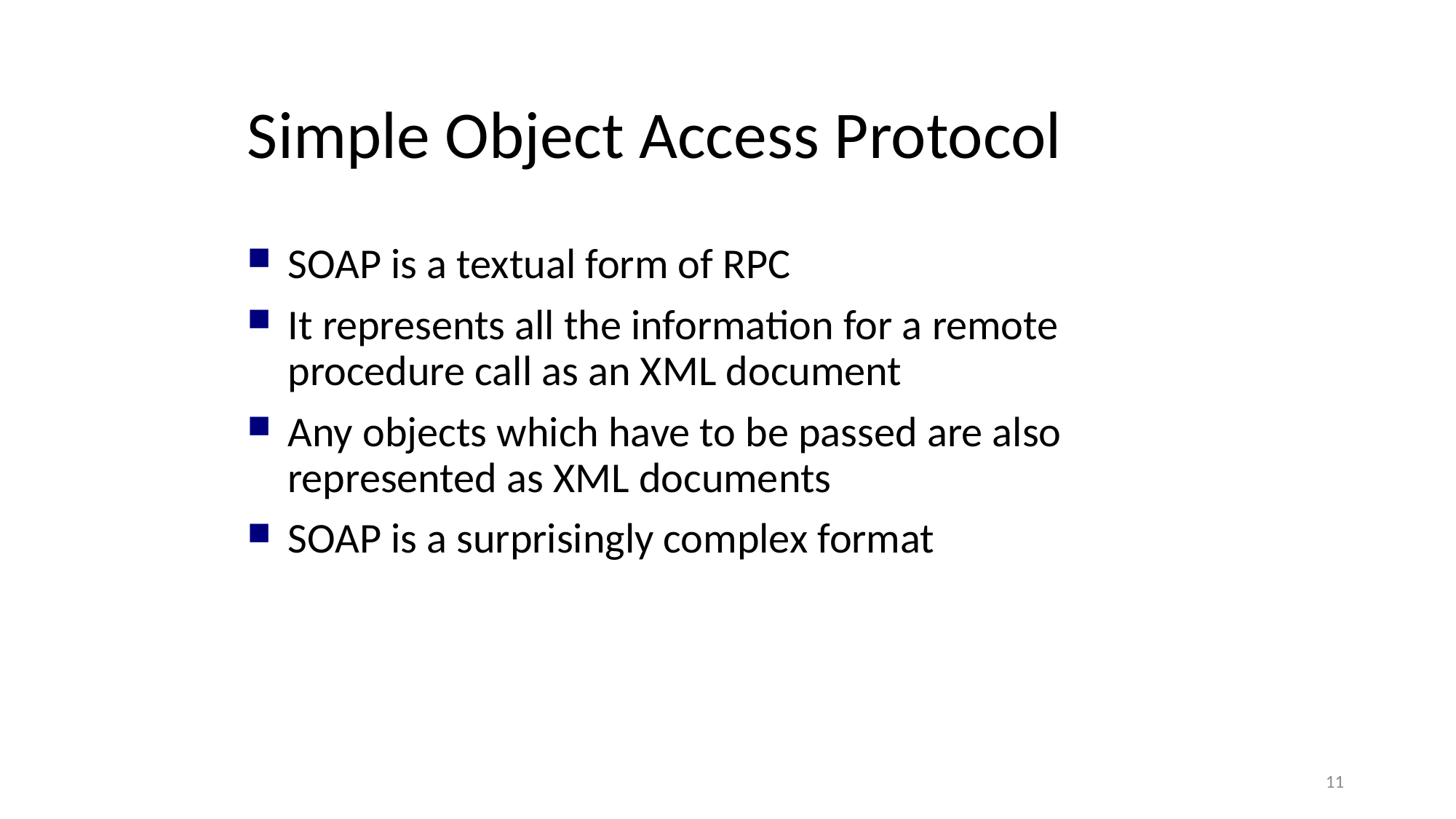

Simple Object Access Protocol
SOAP is a textual form of RPC
It represents all the information for a remote procedure call as an XML document
Any objects which have to be passed are also represented as XML documents
SOAP is a surprisingly complex format
11